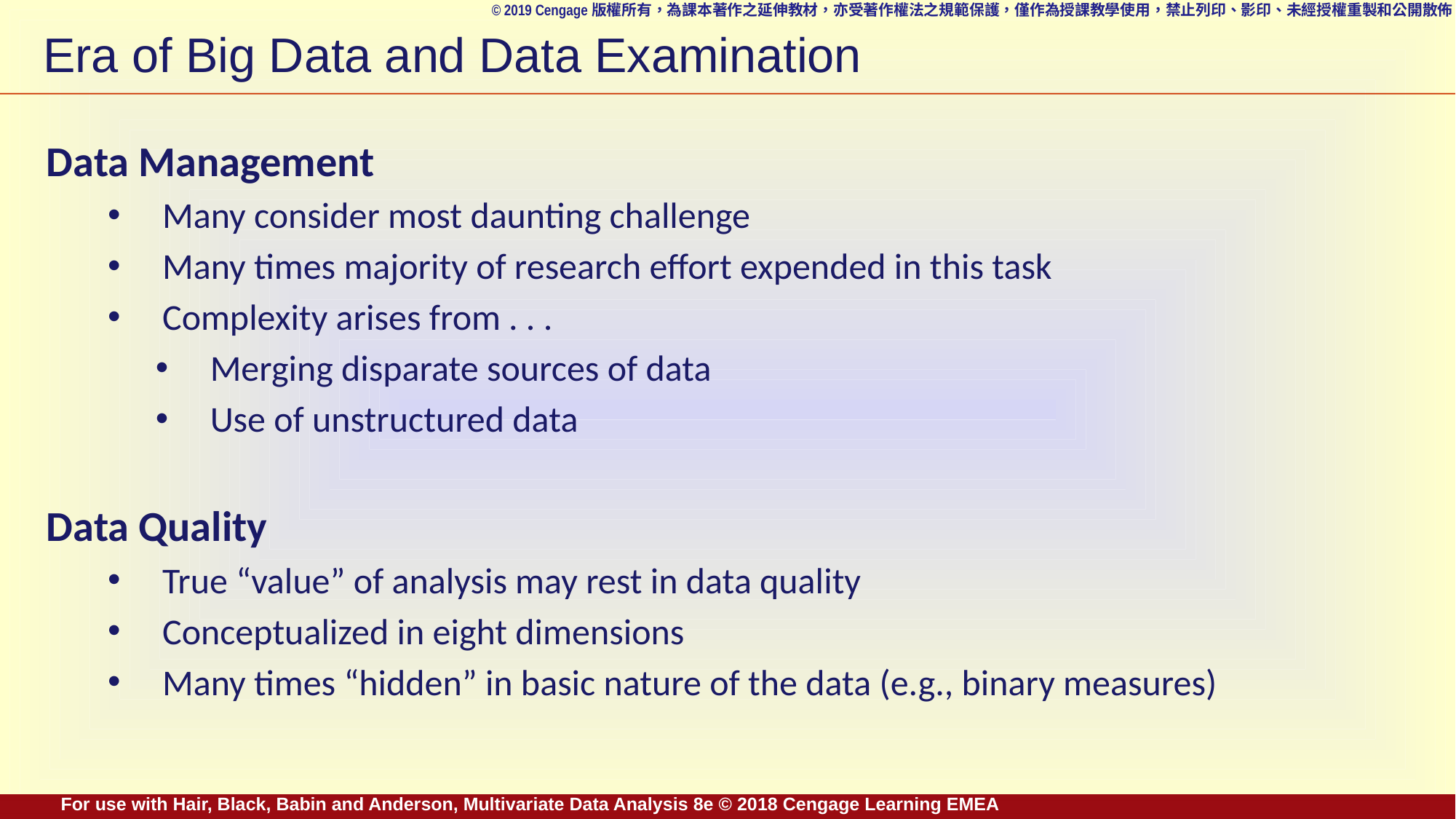

# Era of Big Data and Data Examination
Data Management
Many consider most daunting challenge
Many times majority of research effort expended in this task
Complexity arises from . . .
Merging disparate sources of data
Use of unstructured data

Data Quality
True “value” of analysis may rest in data quality
Conceptualized in eight dimensions
Many times “hidden” in basic nature of the data (e.g., binary measures)
For use with Hair, Black, Babin and Anderson, Multivariate Data Analysis 8e © 2018 Cengage Learning EMEA